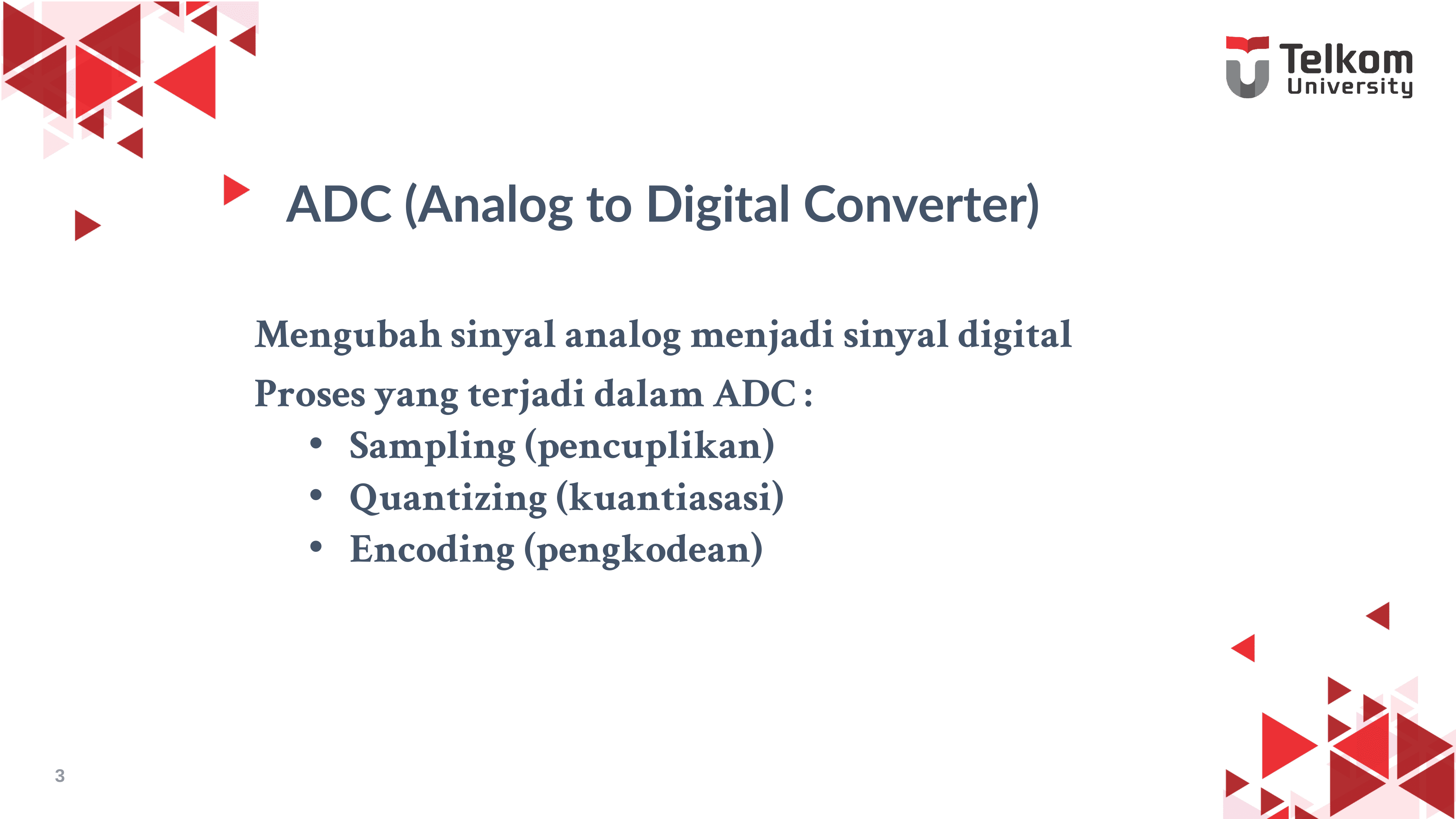

# ADC (Analog to Digital Converter)
Mengubah sinyal analog menjadi sinyal digital
Proses yang terjadi dalam ADC :
Sampling (pencuplikan)
Quantizing (kuantiasasi)
Encoding (pengkodean)

3